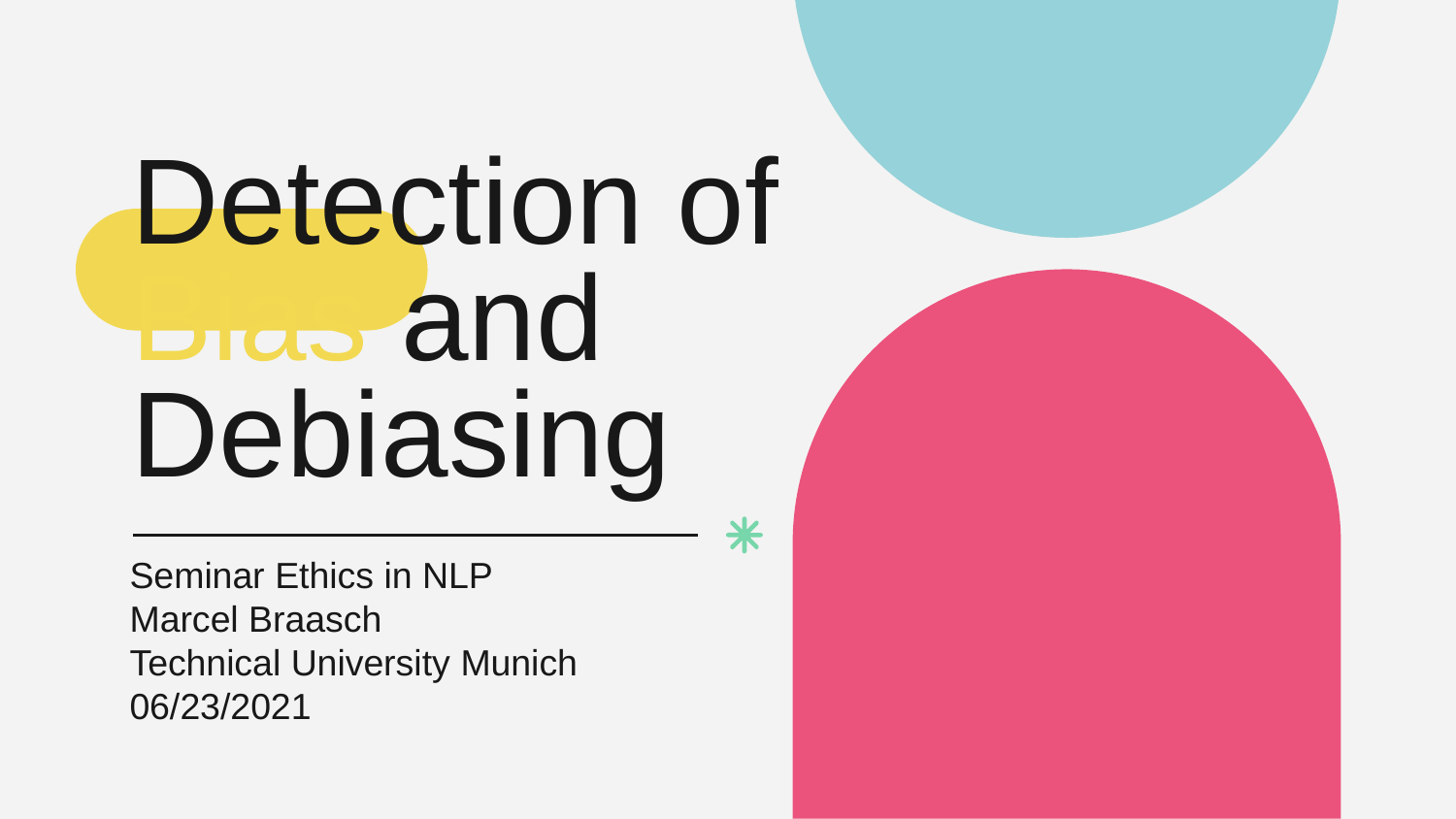

# Detection of Bias and Debiasing

Seminar Ethics in NLP
Marcel Braasch
Technical University Munich
06/23/2021